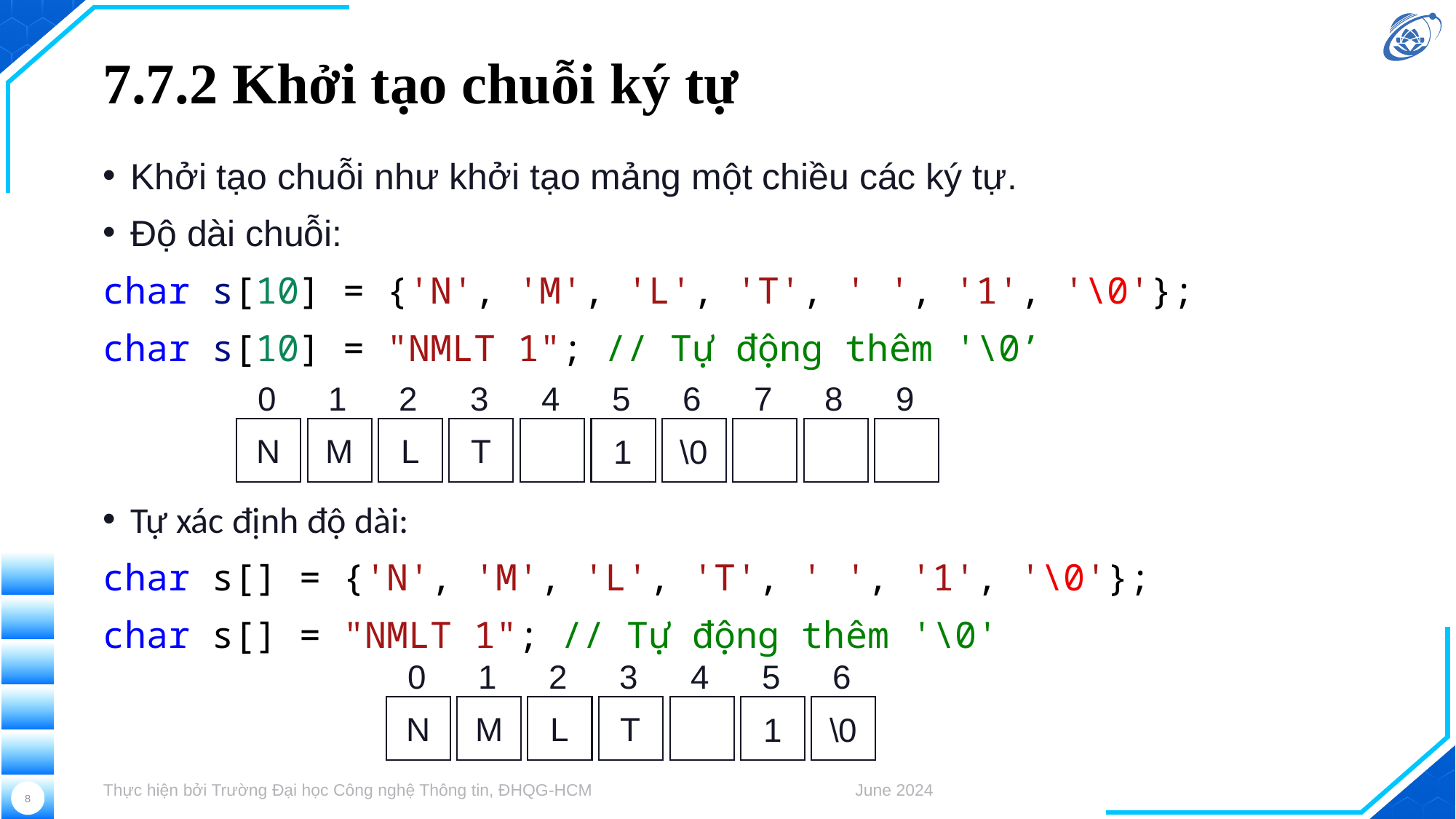

# 7.7.2 Khởi tạo chuỗi ký tự
Khởi tạo chuỗi như khởi tạo mảng một chiều các ký tự.
Độ dài chuỗi:
char s[10] = {'N', 'M', 'L', 'T', ' ', '1', '\0'};
char s[10] = "NMLT 1"; // Tự động thêm '\0’

Tự xác định độ dài:
char s[] = {'N', 'M', 'L', 'T', ' ', '1', '\0'};
char s[] = "NMLT 1"; // Tự động thêm '\0'

0
1
2
3
4
5
6
7
8
9
N
M
L
T

1
\0

0
1
2
3
4
5
6
N
M
L
T

1
\0
Thực hiện bởi Trường Đại học Công nghệ Thông tin, ĐHQG-HCM
June 2024
8